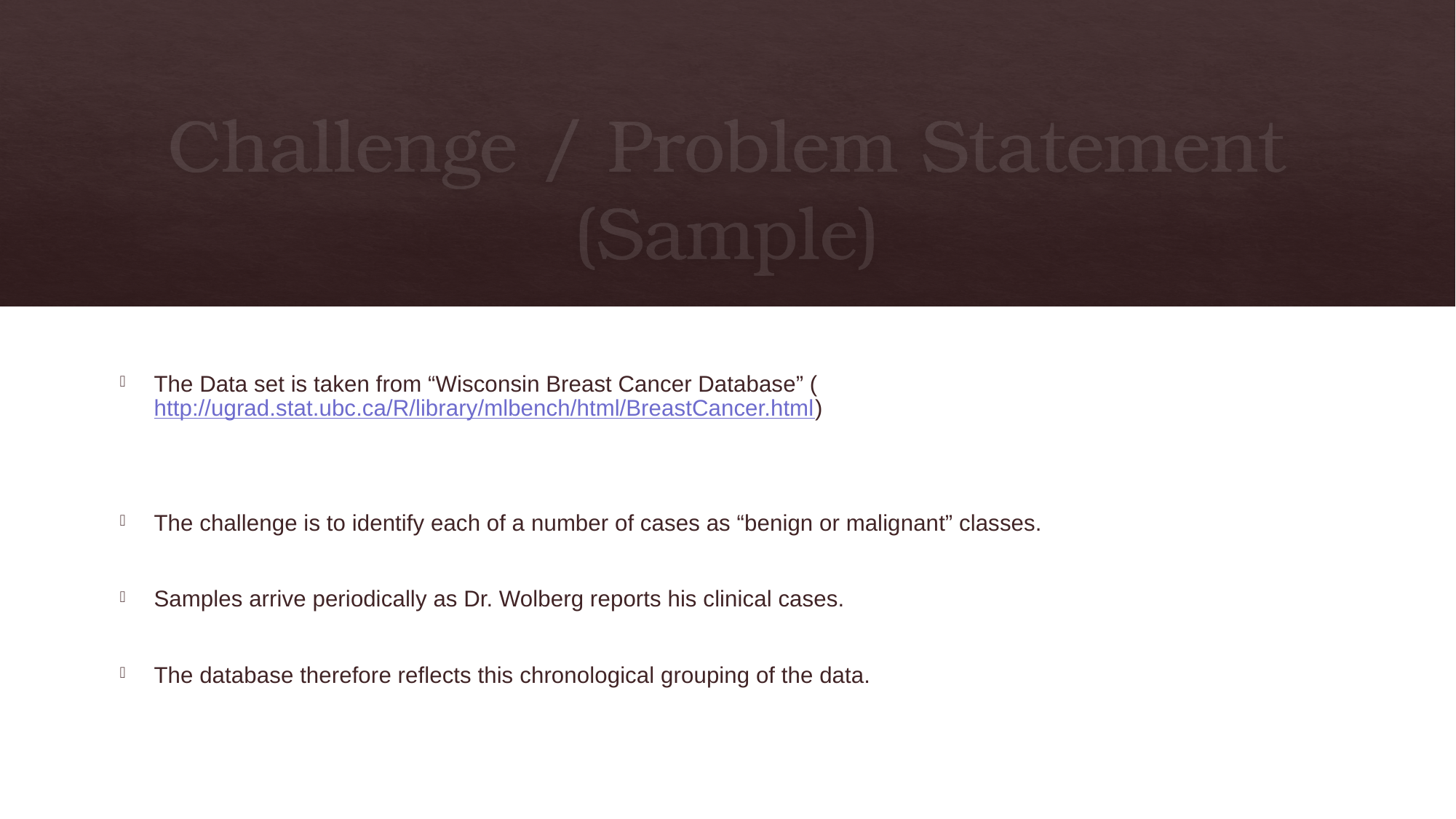

# Challenge / Problem Statement (Sample)
The Data set is taken from “Wisconsin Breast Cancer Database” (http://ugrad.stat.ubc.ca/R/library/mlbench/html/BreastCancer.html)

The challenge is to identify each of a number of cases as “benign or malignant” classes.

Samples arrive periodically as Dr. Wolberg reports his clinical cases.

The database therefore reflects this chronological grouping of the data.